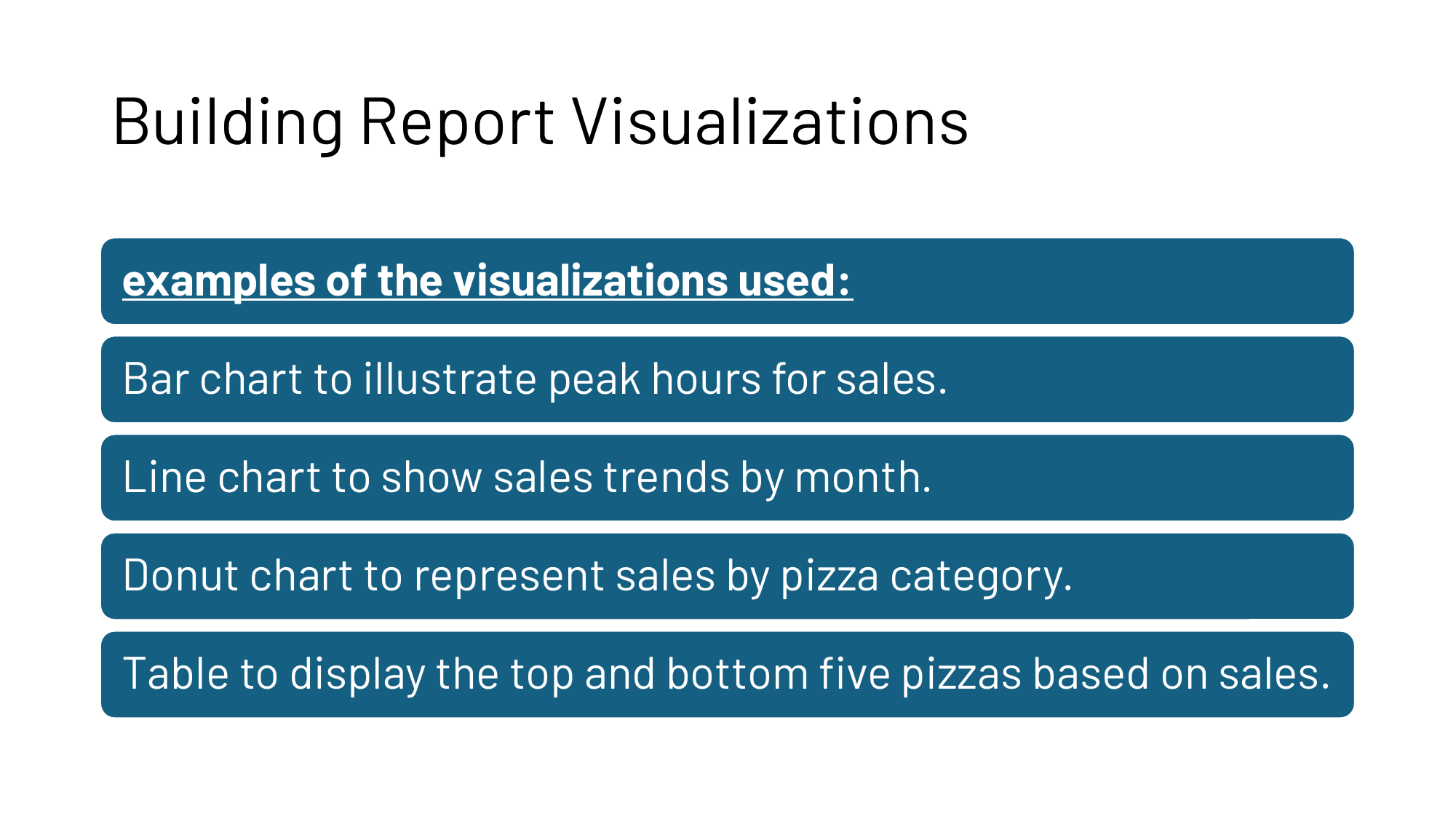

# Building Report Visualizations
examples of the visualizations used:
Bar chart to illustrate peak hours for sales.
Line chart to show sales trends by month.
Donut chart to represent sales by pizza category.
Table to display the top and bottom five pizzas based on sales.